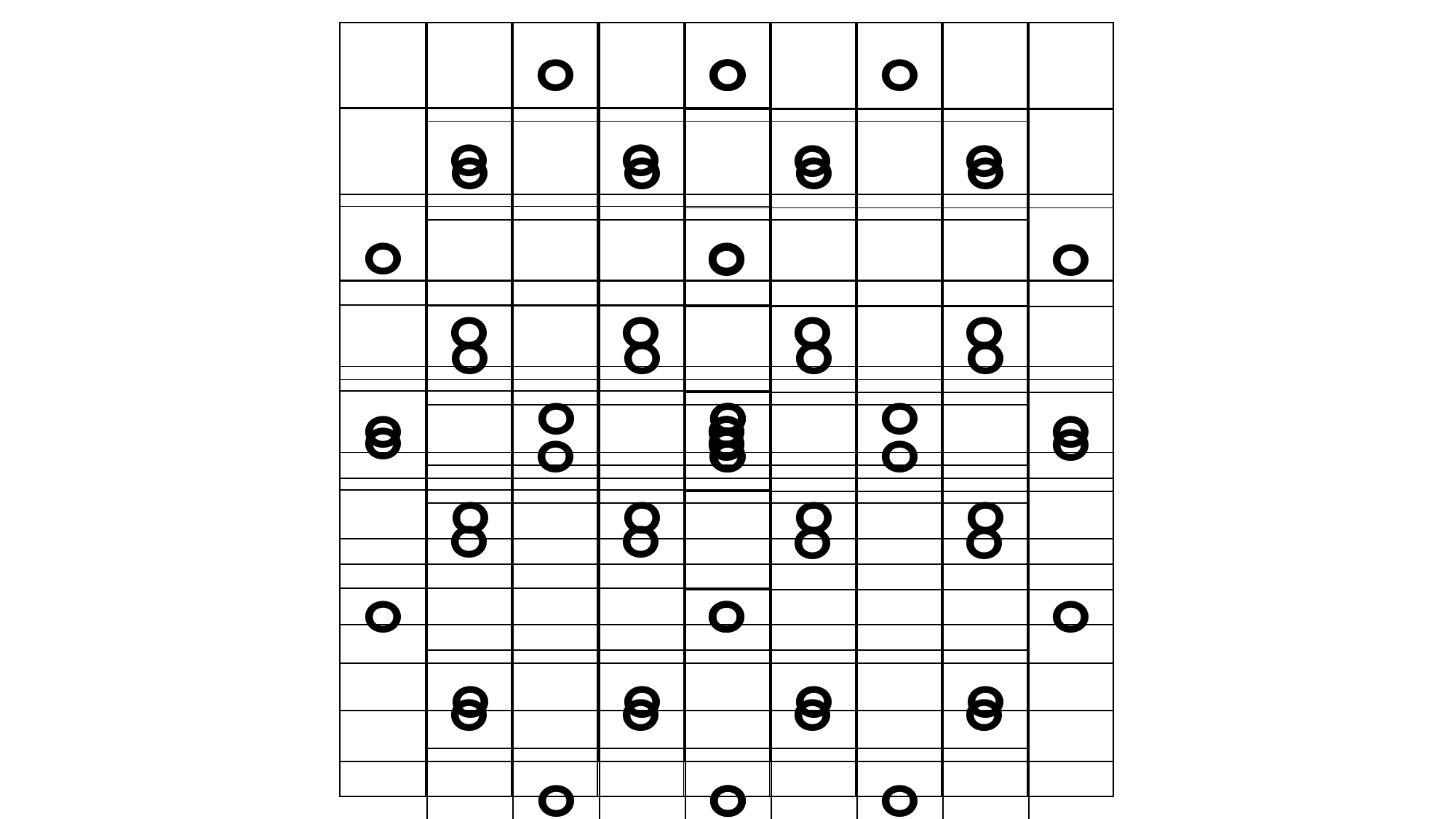

|  | ㅇ |  | ㅇ |  |
| --- | --- | --- | --- | --- |
| ㅇ |  |  |  | ㅇ |
|  |  |  |  |  |
| ㅇ |  |  |  | ㅇ |
|  | ㅇ |  | ㅇ |  |
|  |  |  |  |  |  |  |  |  |
| --- | --- | --- | --- | --- | --- | --- | --- | --- |
|  |  |  |  |  |  |  |  |  |
|  |  |  |  |  |  |  |  |  |
|  |  |  |  |  |  |  |  |  |
|  |  |  |  |  |  |  |  |  |
|  |  |  |  |  |  |  |  |  |
|  |  |  |  |  |  |  |  |  |
|  |  |  |  |  |  |  |  |  |
|  |  |  |  |  |  |  |  |  |
|  | ㅇ |  | ㅇ |  |
| --- | --- | --- | --- | --- |
| ㅇ |  |  |  | ㅇ |
|  |  |  |  |  |
| ㅇ |  |  |  | ㅇ |
|  | ㅇ |  | ㅇ |  |
|  | ㅇ |  | ㅇ |  |
| --- | --- | --- | --- | --- |
| ㅇ |  |  |  | ㅇ |
|  |  |  |  |  |
| ㅇ |  |  |  | ㅇ |
|  | ㅇ |  | ㅇ |  |
|  | ㅇ |  | ㅇ |  |
| --- | --- | --- | --- | --- |
| ㅇ |  |  |  | ㅇ |
|  |  |  |  |  |
| ㅇ |  |  |  | ㅇ |
|  | ㅇ |  | ㅇ |  |
|  | ㅇ |  | ㅇ |  |
| --- | --- | --- | --- | --- |
| ㅇ |  |  |  | ㅇ |
|  |  |  |  |  |
| ㅇ |  |  |  | ㅇ |
|  | ㅇ |  | ㅇ |  |
|  | ㅇ |  | ㅇ |  |
| --- | --- | --- | --- | --- |
| ㅇ |  |  |  | ㅇ |
|  |  |  |  |  |
| ㅇ |  |  |  | ㅇ |
|  | ㅇ |  | ㅇ |  |
|  | ㅇ |  | ㅇ |  |
| --- | --- | --- | --- | --- |
| ㅇ |  |  |  | ㅇ |
|  |  |  |  |  |
| ㅇ |  |  |  | ㅇ |
|  | ㅇ |  | ㅇ |  |
|  | ㅇ |  | ㅇ |  |
| --- | --- | --- | --- | --- |
| ㅇ |  |  |  | ㅇ |
|  |  |  |  |  |
| ㅇ |  |  |  | ㅇ |
|  | ㅇ |  | ㅇ |  |